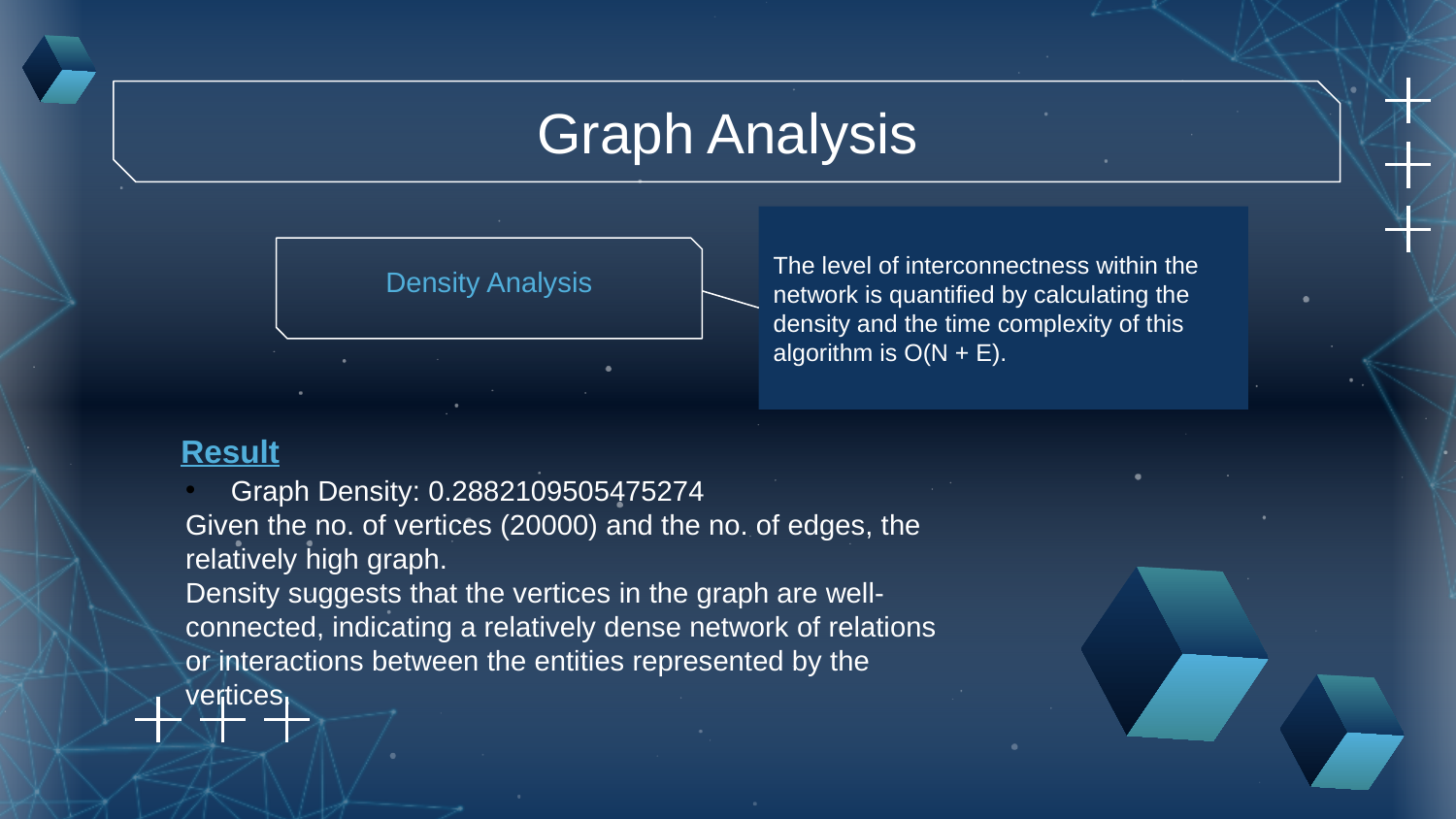

Graph Analysis
The level of interconnectness within the network is quantified by calculating the density and the time complexity of this algorithm is O(N + E).

Density Analysis
Result
Graph Density: 0.2882109505475274
Given the no. of vertices (20000) and the no. of edges, the relatively high graph.
Density suggests that the vertices in the graph are well-connected, indicating a relatively dense network of relations or interactions between the entities represented by the vertices.